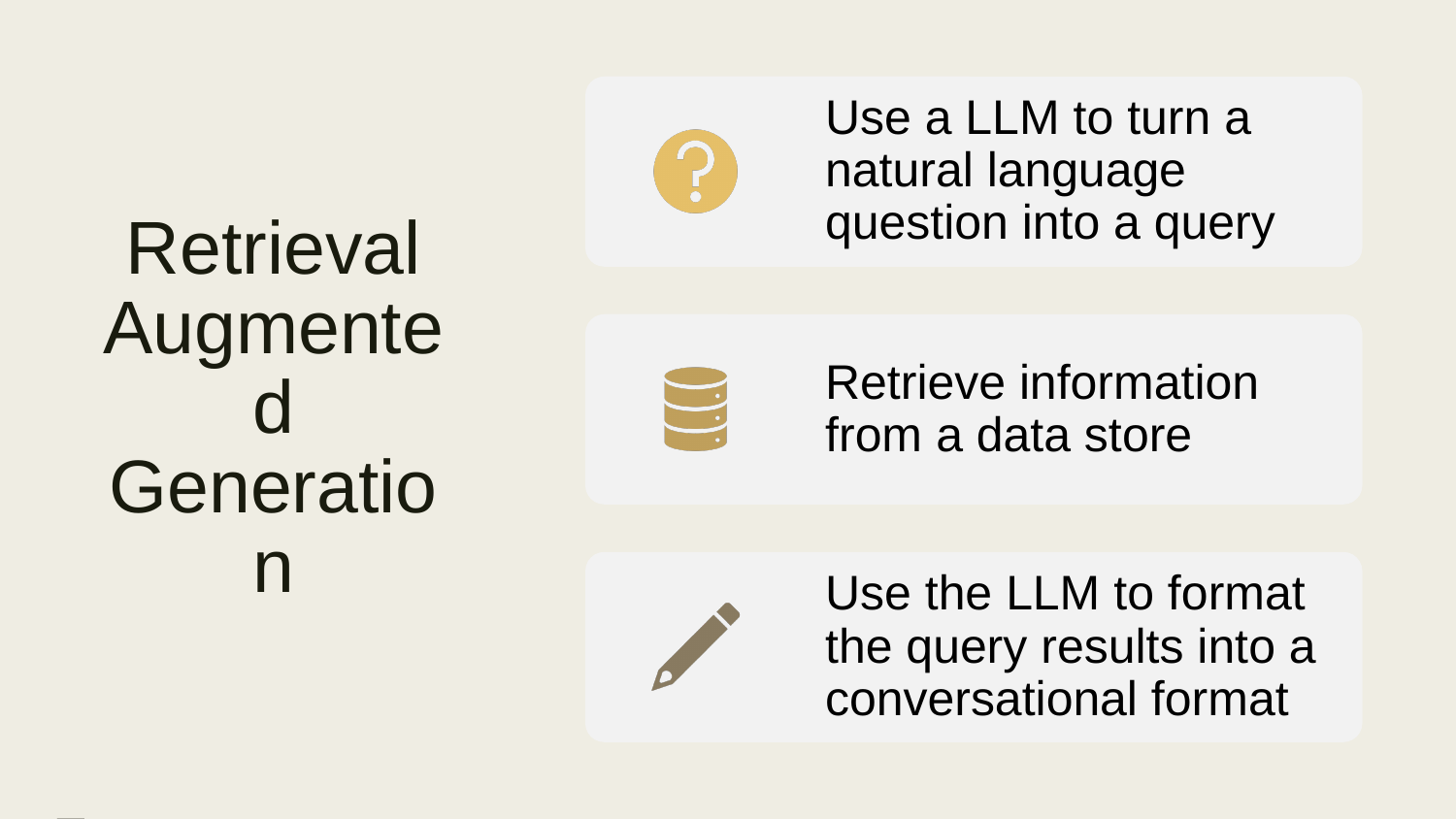

# Retrieval Augmented Generation
Use a LLM to turn a natural language question into a query
Retrieve information from a data store
Use the LLM to format the query results into a conversational format